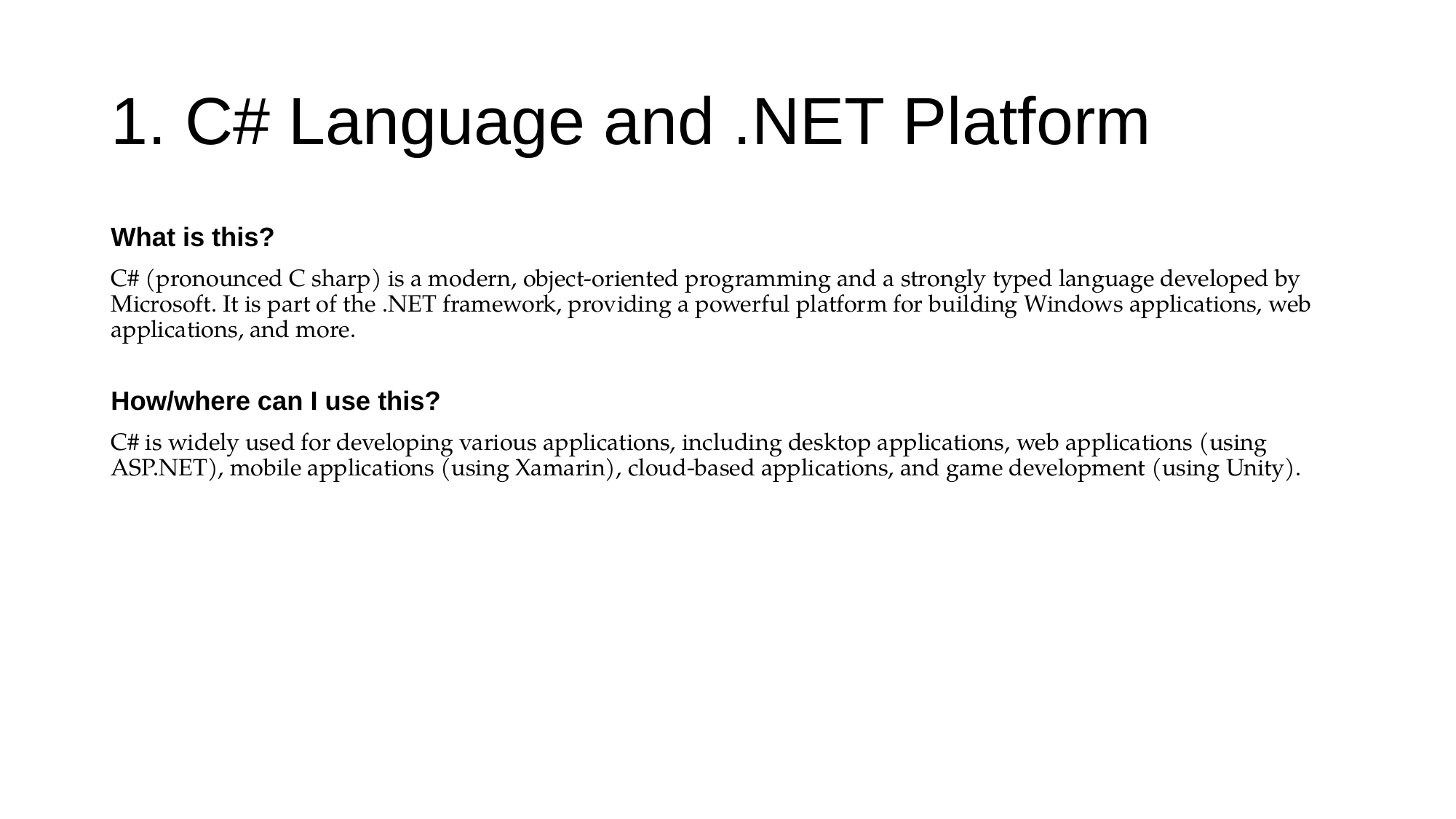

# 1. C# Language and .NET Platform
What is this?
C# (pronounced C sharp) is a modern, object-oriented programming and a strongly typed language developed by Microsoft. It is part of the .NET framework, providing a powerful platform for building Windows applications, web applications, and more.

How/where can I use this?
C# is widely used for developing various applications, including desktop applications, web applications (using ASP.NET), mobile applications (using Xamarin), cloud-based applications, and game development (using Unity).